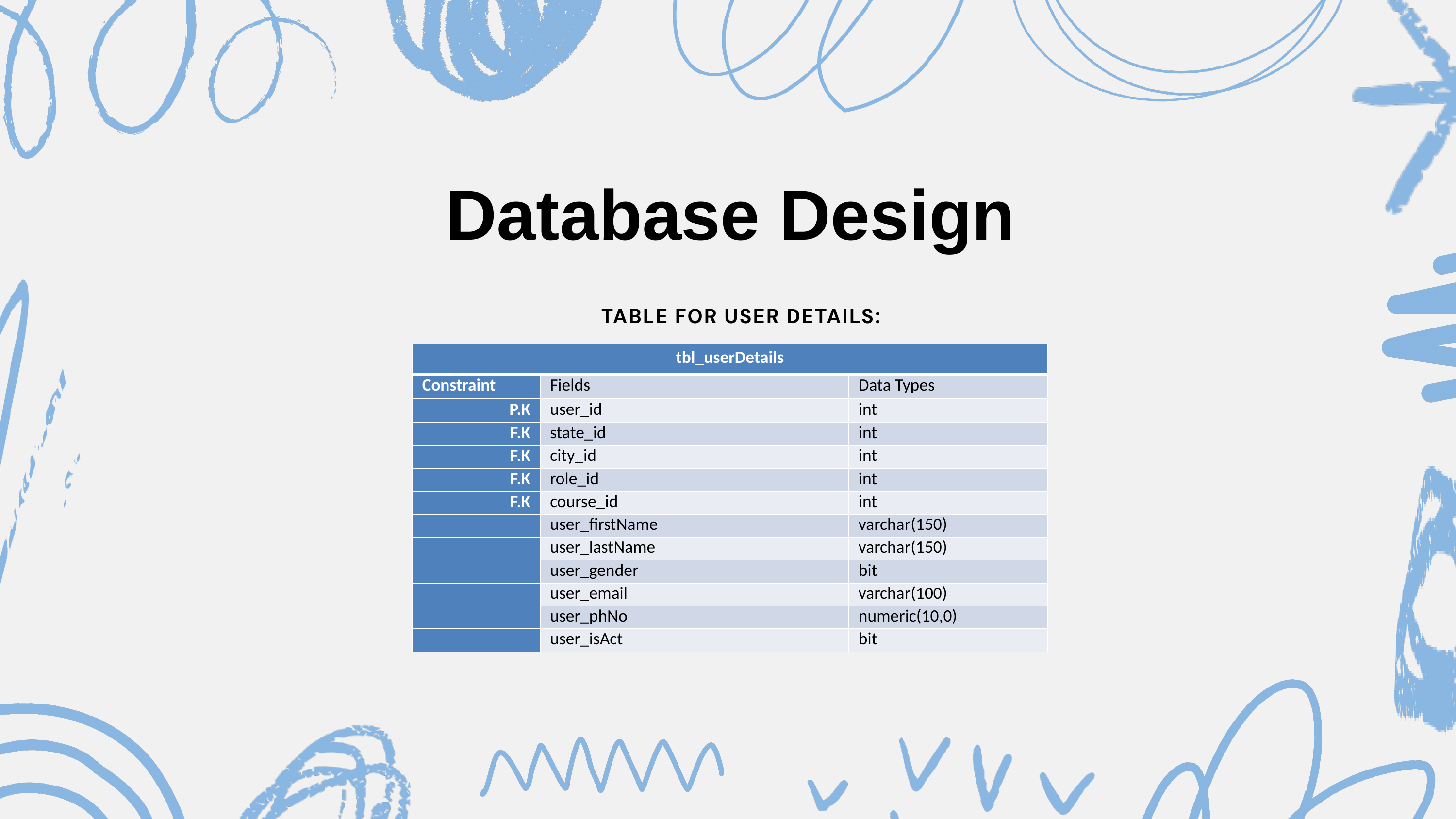

Database Design

TABLE FOR USER DETAILS:
| tbl\_userDetails |  |  |
| --- | --- | --- |
| Constraint | Fields | Data Types |
| P.K | user\_id | int |
| F.K | state\_id | int |
| F.K | city\_id | int |
| F.K | role\_id | int |
| F.K | course\_id | int |
|  | user\_firstName | varchar(150) |
|  | user\_lastName | varchar(150) |
|  | user\_gender | bit |
|  | user\_email | varchar(100) |
|  | user\_phNo | numeric(10,0) |
|  | user\_isAct | bit |